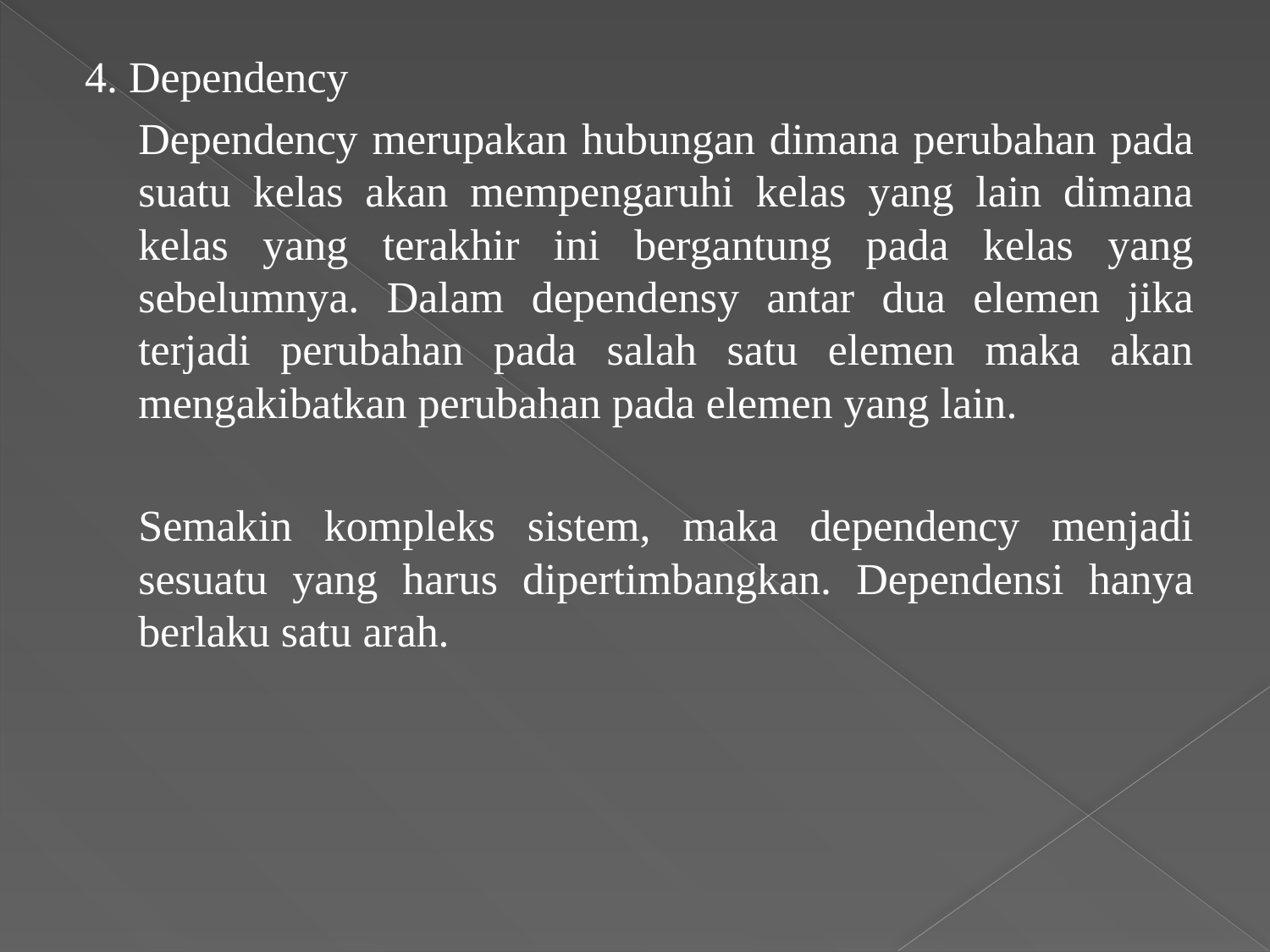

4. Dependency
	Dependency merupakan hubungan dimana perubahan pada suatu kelas akan mempengaruhi kelas yang lain dimana kelas yang terakhir ini bergantung pada kelas yang sebelumnya. Dalam dependensy antar dua elemen jika terjadi perubahan pada salah satu elemen maka akan mengakibatkan perubahan pada elemen yang lain.

	Semakin kompleks sistem, maka dependency menjadi sesuatu yang harus dipertimbangkan. Dependensi hanya berlaku satu arah.